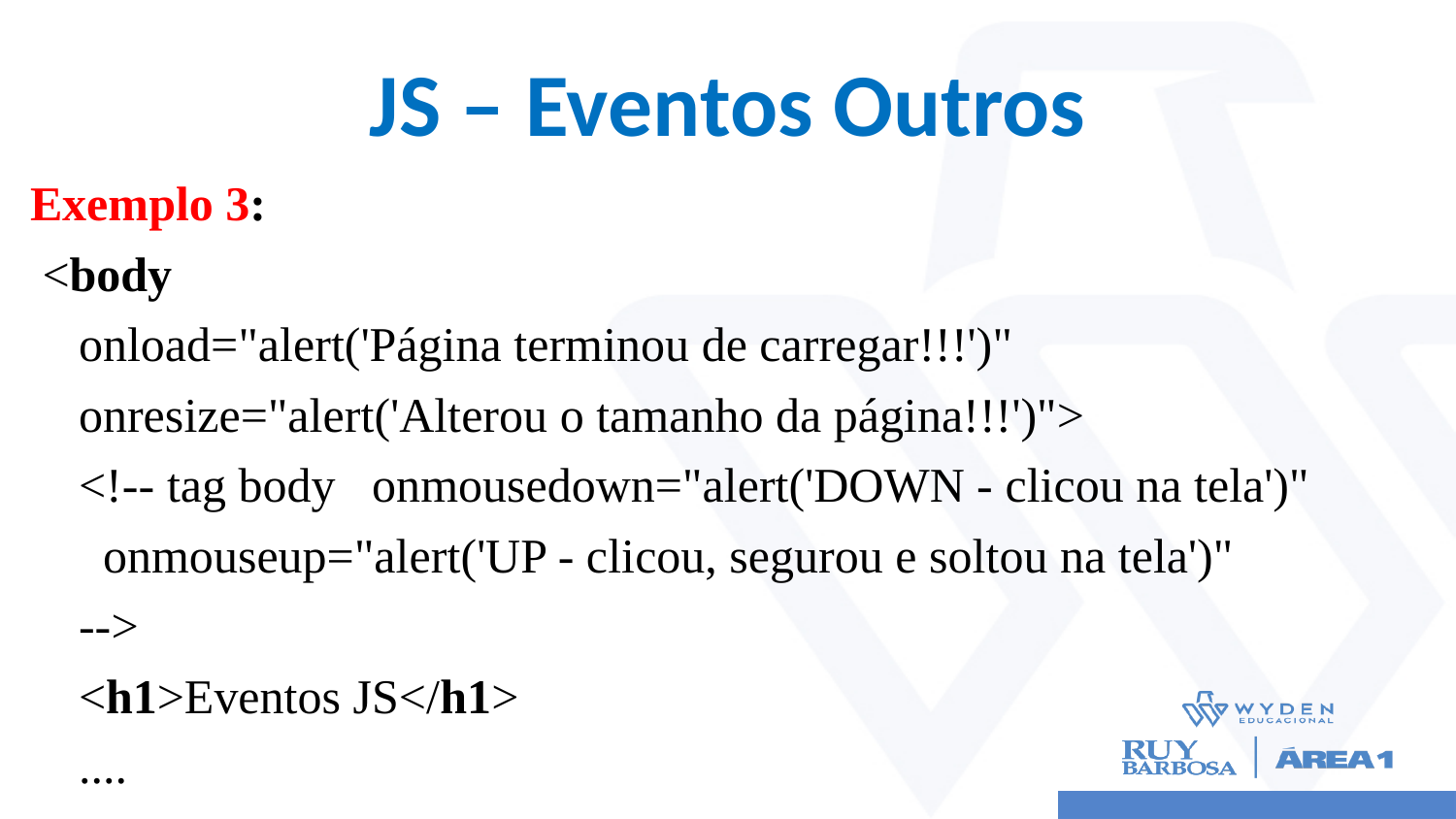

# JS – Eventos Outros
Exemplo 3:
 <body
    onload="alert('Página terminou de carregar!!!')"
    onresize="alert('Alterou o tamanho da página!!!')">
    <!-- tag body   onmousedown="alert('DOWN - clicou na tela')"
      onmouseup="alert('UP - clicou, segurou e soltou na tela')"
    -->
    <h1>Eventos JS</h1>
    ....